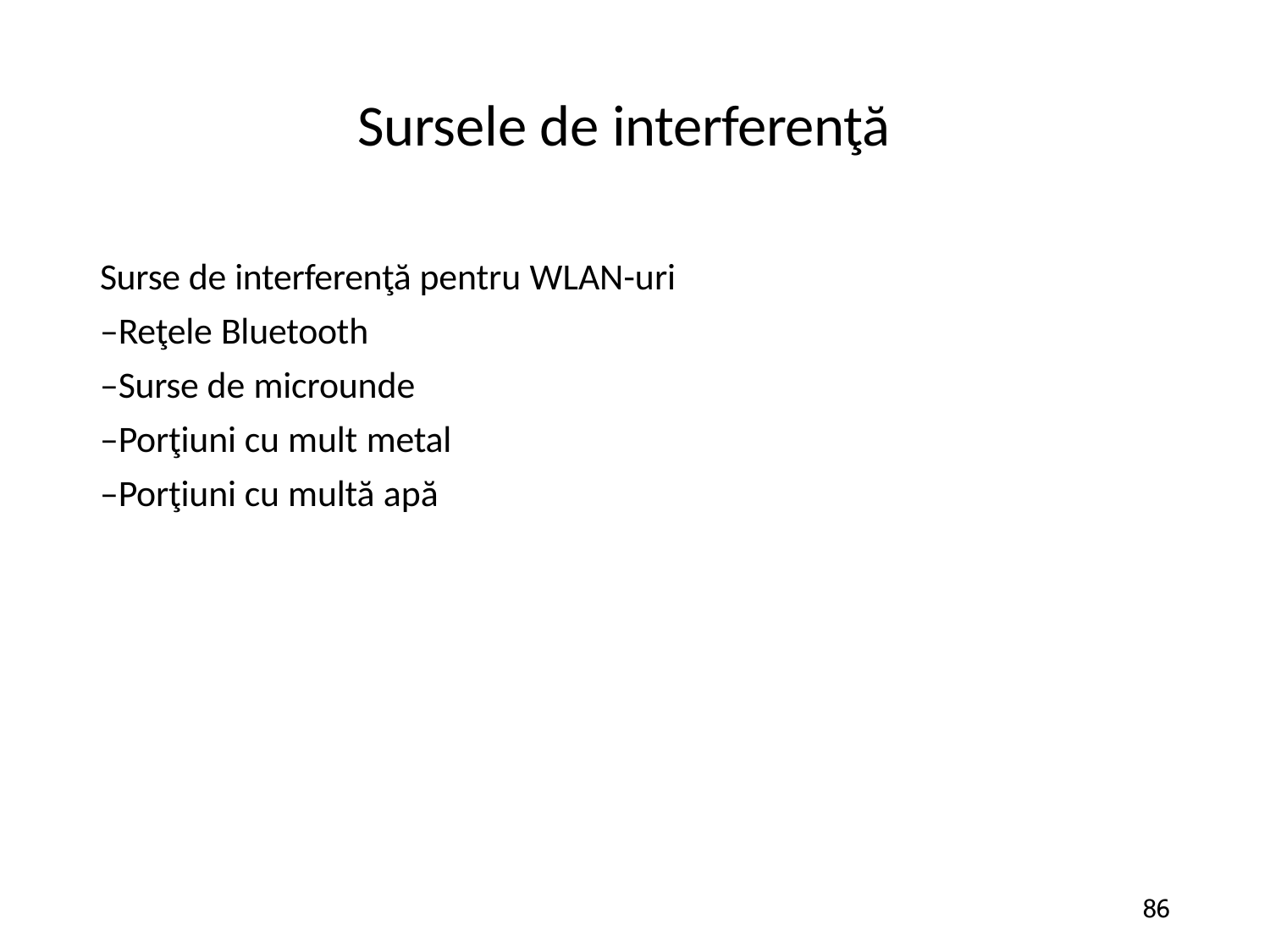

# Sursele de interferenţă
Surse de interferenţă pentru WLAN-uri
–Reţele Bluetooth
–Surse de microunde
–Porţiuni cu mult metal
–Porţiuni cu multă apă
86